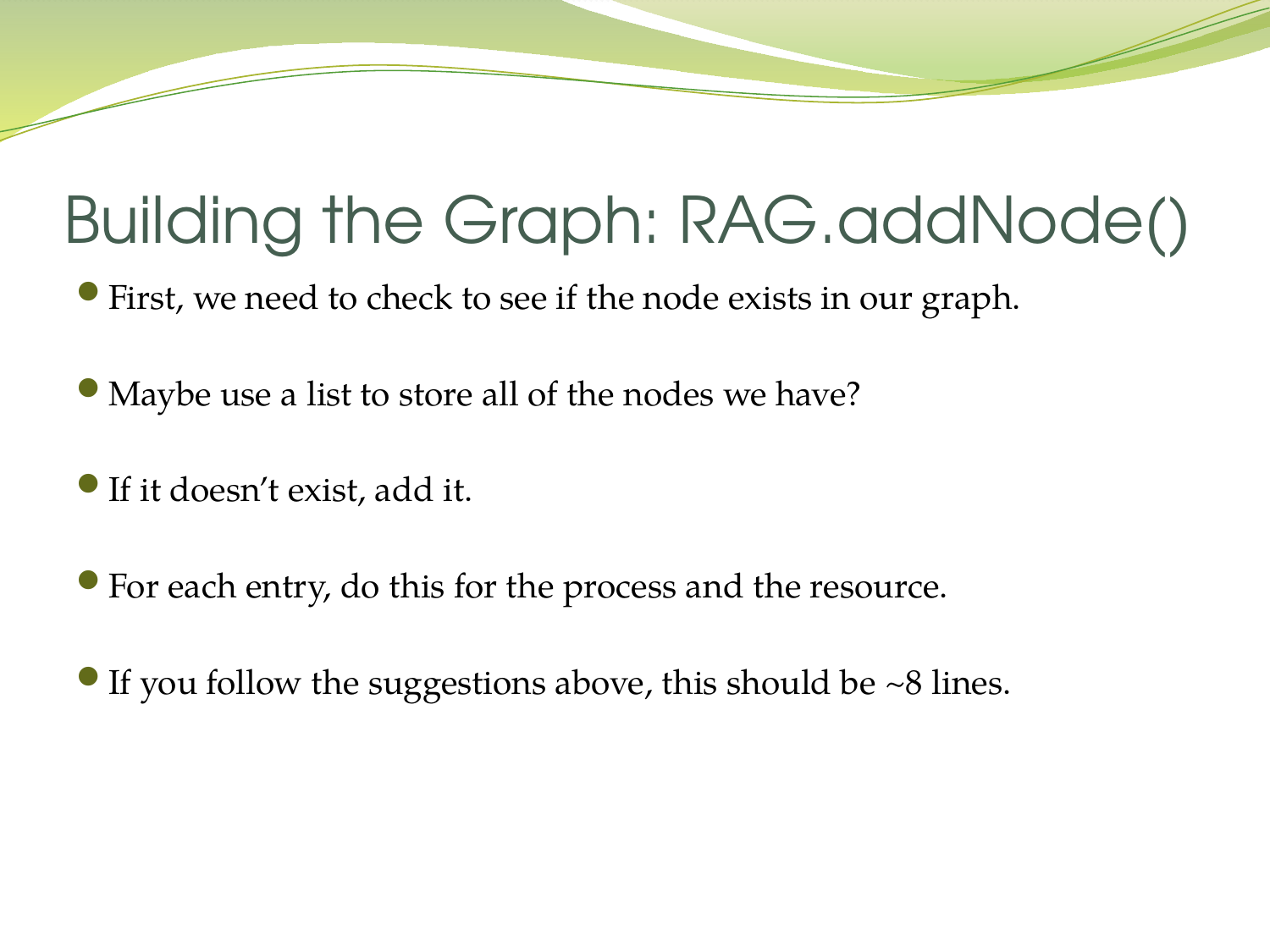

# Building the Graph: RAG.addNode()
First, we need to check to see if the node exists in our graph.

Maybe use a list to store all of the nodes we have?

If it doesn’t exist, add it.

For each entry, do this for the process and the resource.

If you follow the suggestions above, this should be ~8 lines.